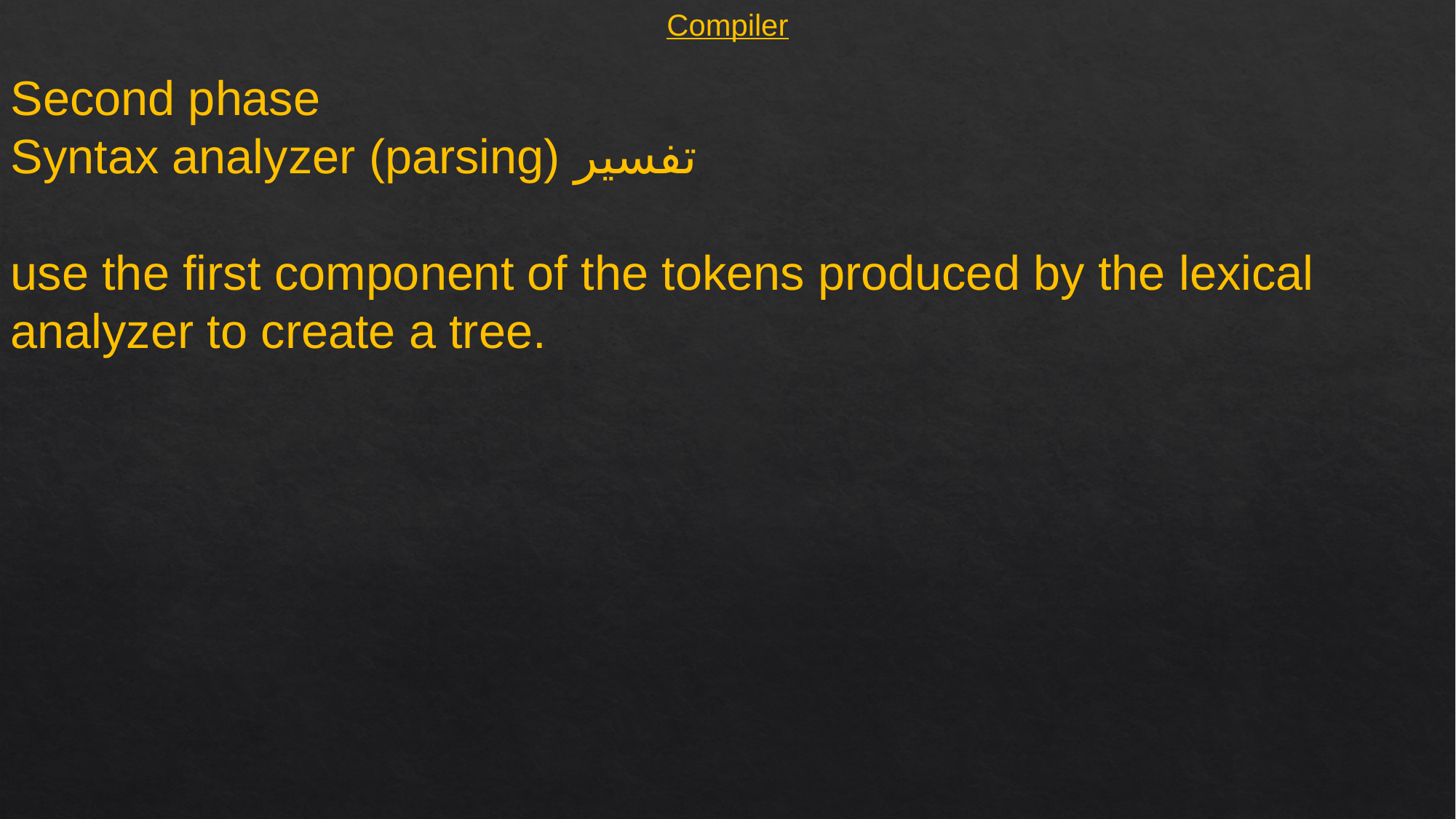

Compiler
Second phase
Syntax analyzer (parsing) تفسير

use the first component of the tokens produced by the lexical analyzer to create a tree.